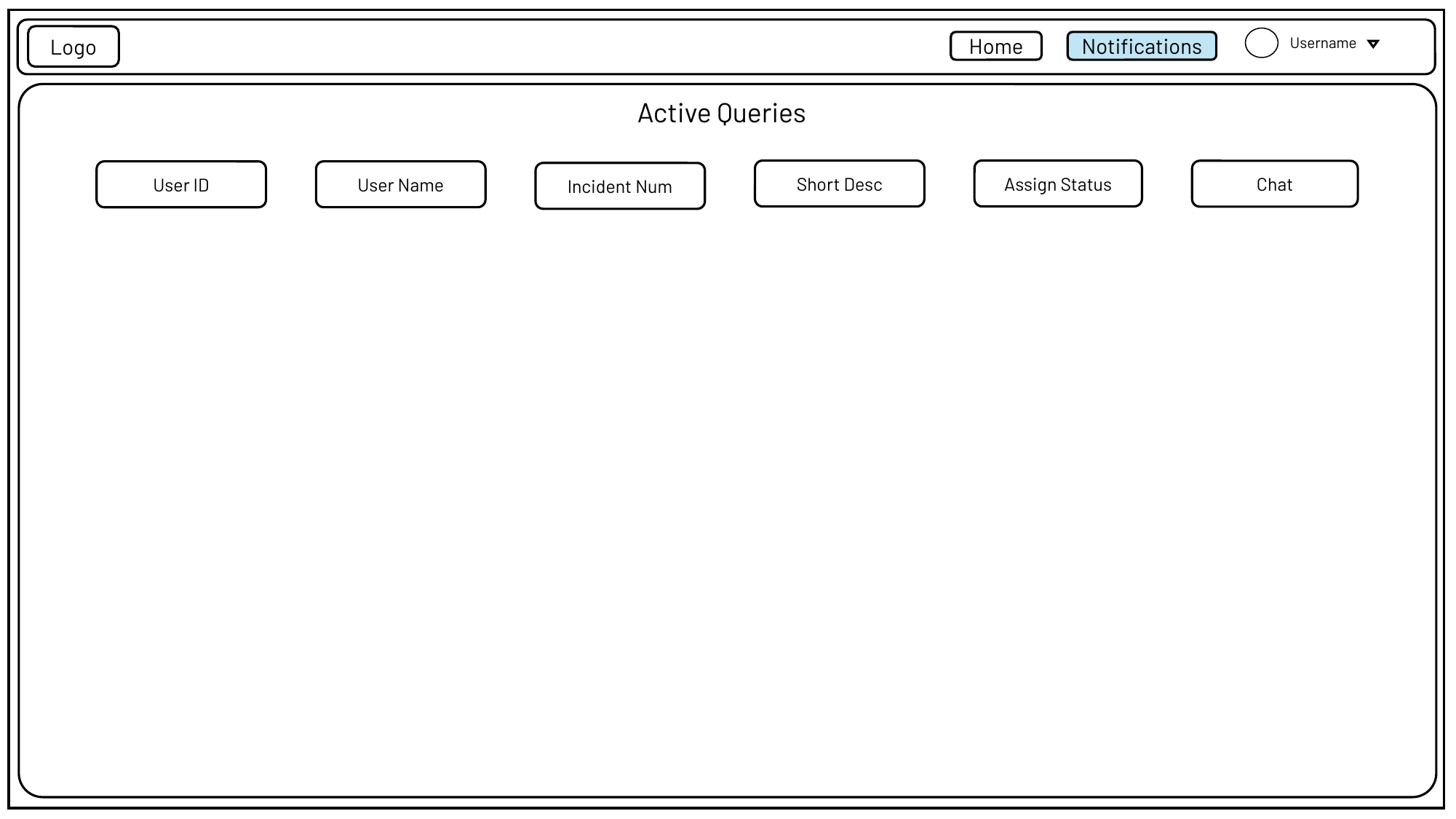

Logo

Username
Home
Notifications

Active Queries
Assign Status
Short Desc
Chat
User Name
User ID
Incident Num